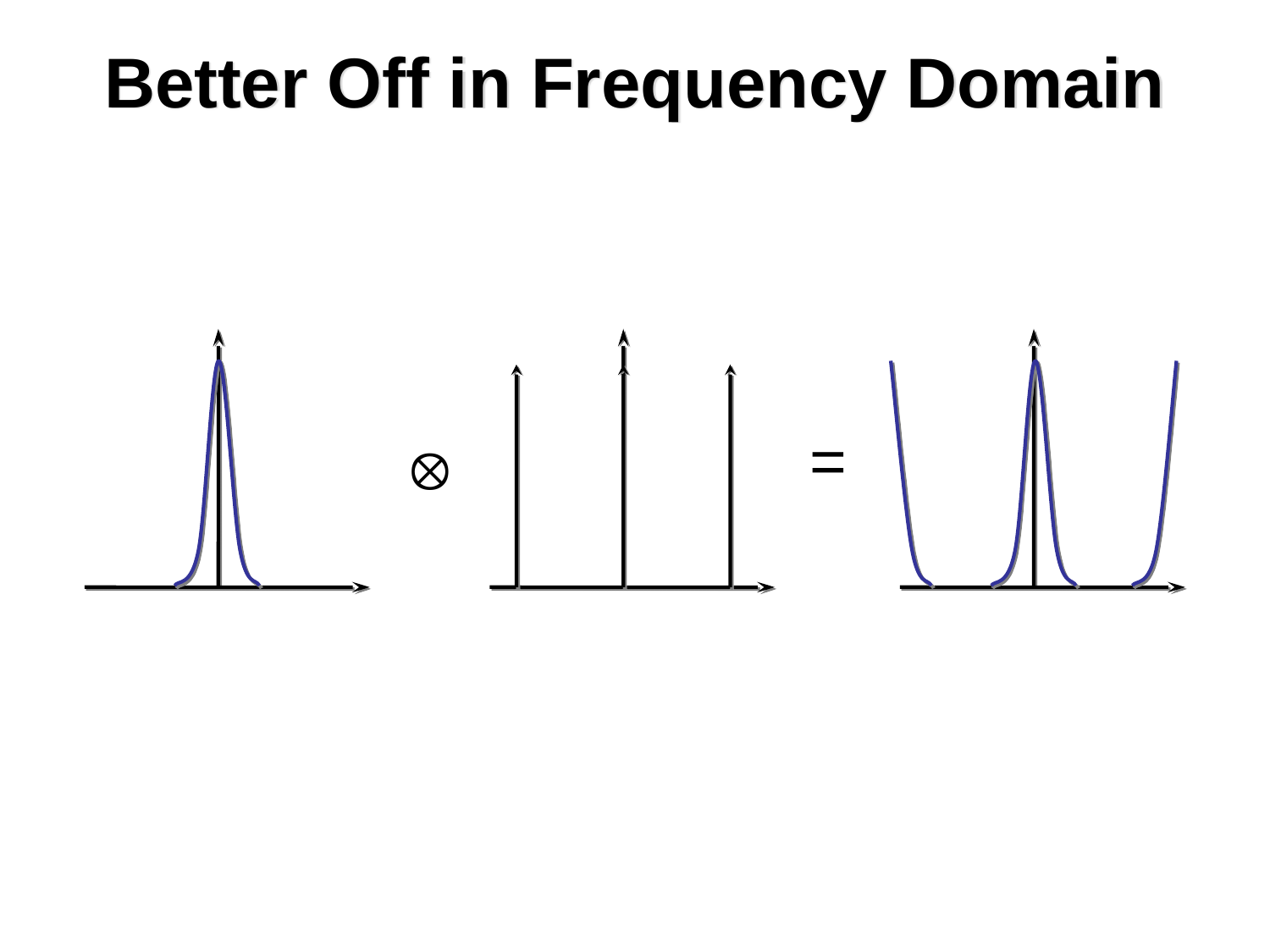

# Better Off in Frequency Domain

=
⊗